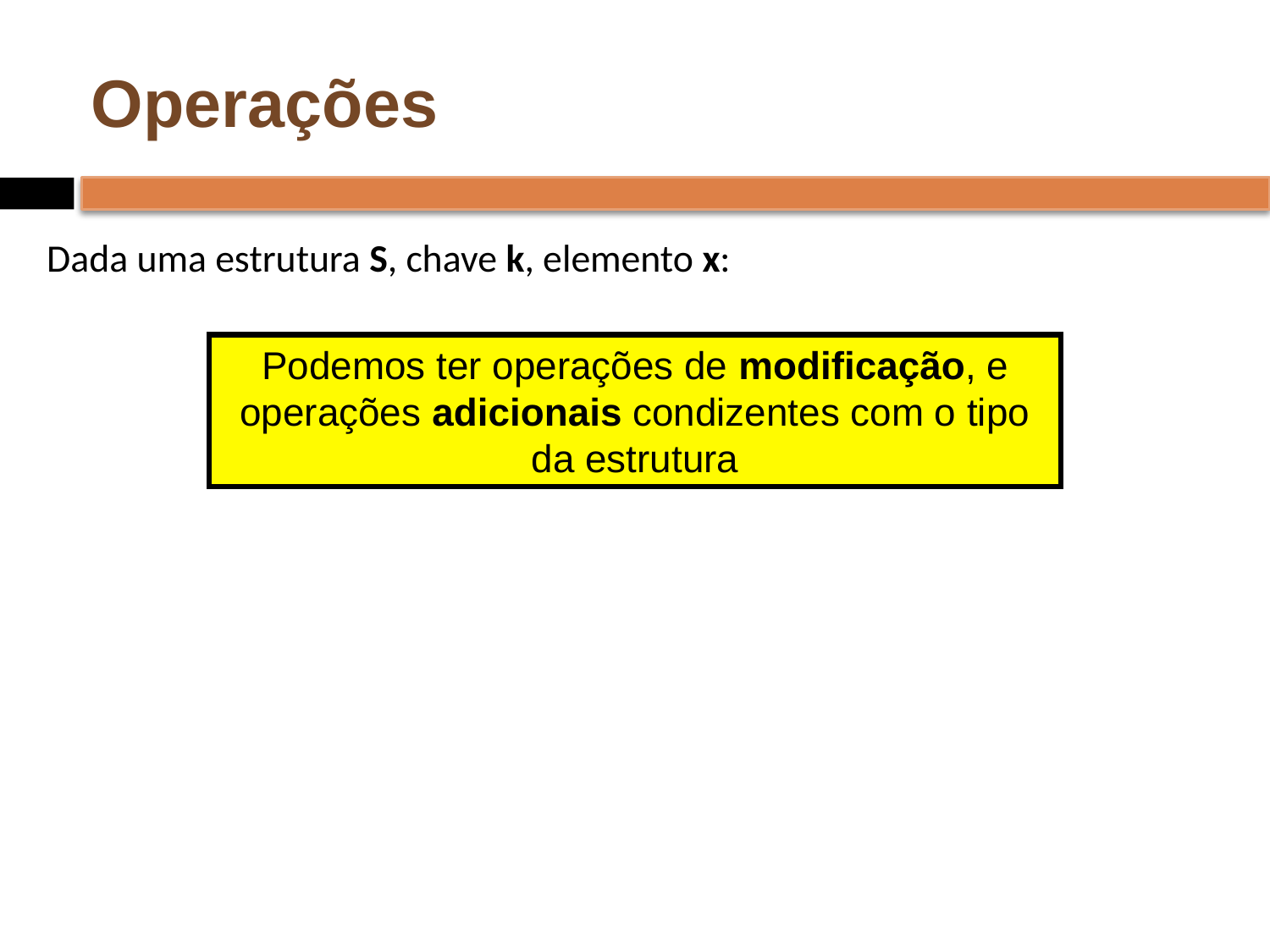

# Operações
Dada uma estrutura S, chave k, elemento x:
Podemos ter operações de modificação, e operações adicionais condizentes com o tipo da estrutura
16